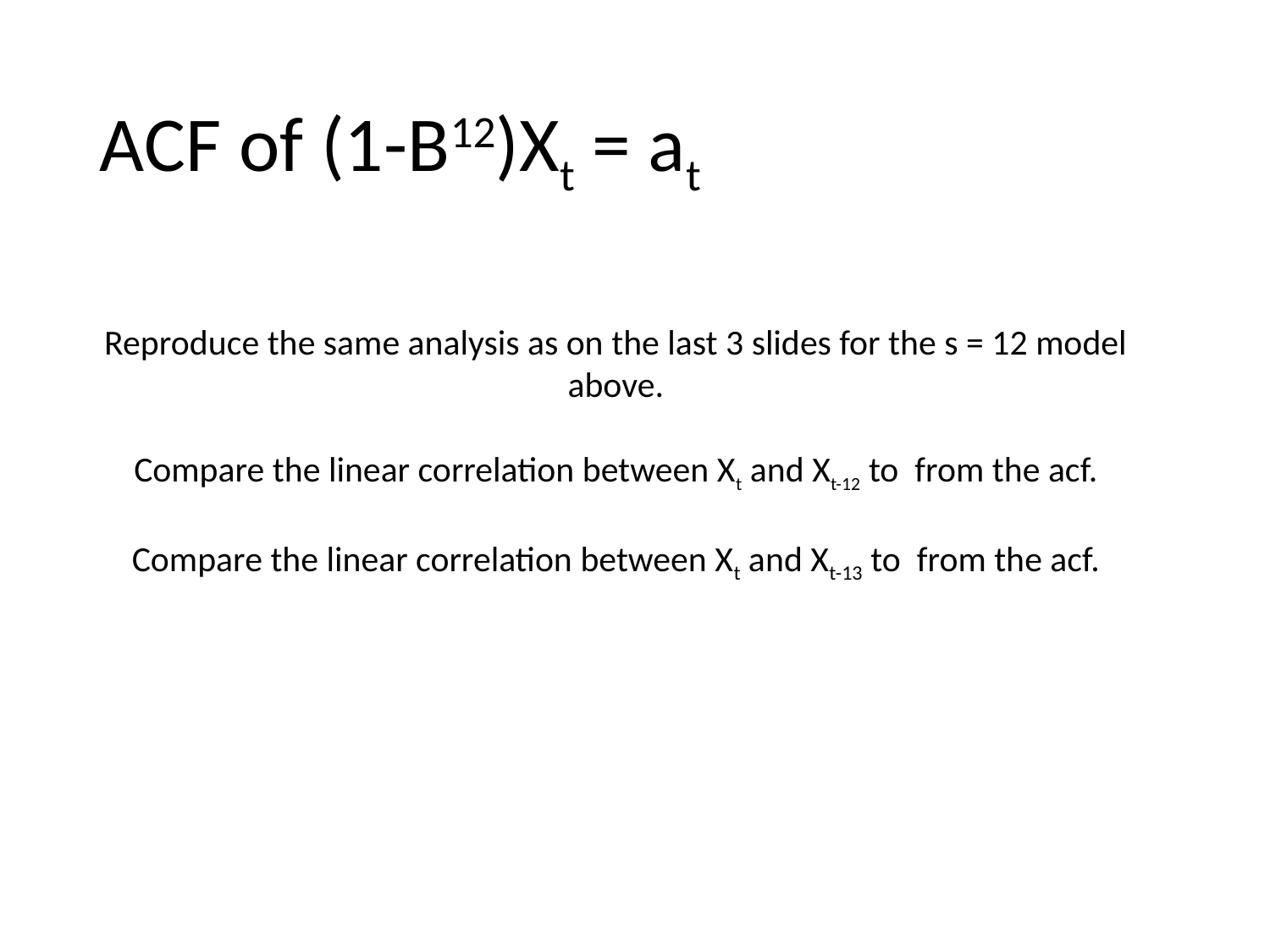

ACF of (1-B12)Xt = at
Reproduce the same analysis as on the last 3 slides for the s = 12 model above.

Compare the linear correlation between Xt and Xt-12 to  from the acf.

Compare the linear correlation between Xt and Xt-13 to  from the acf.